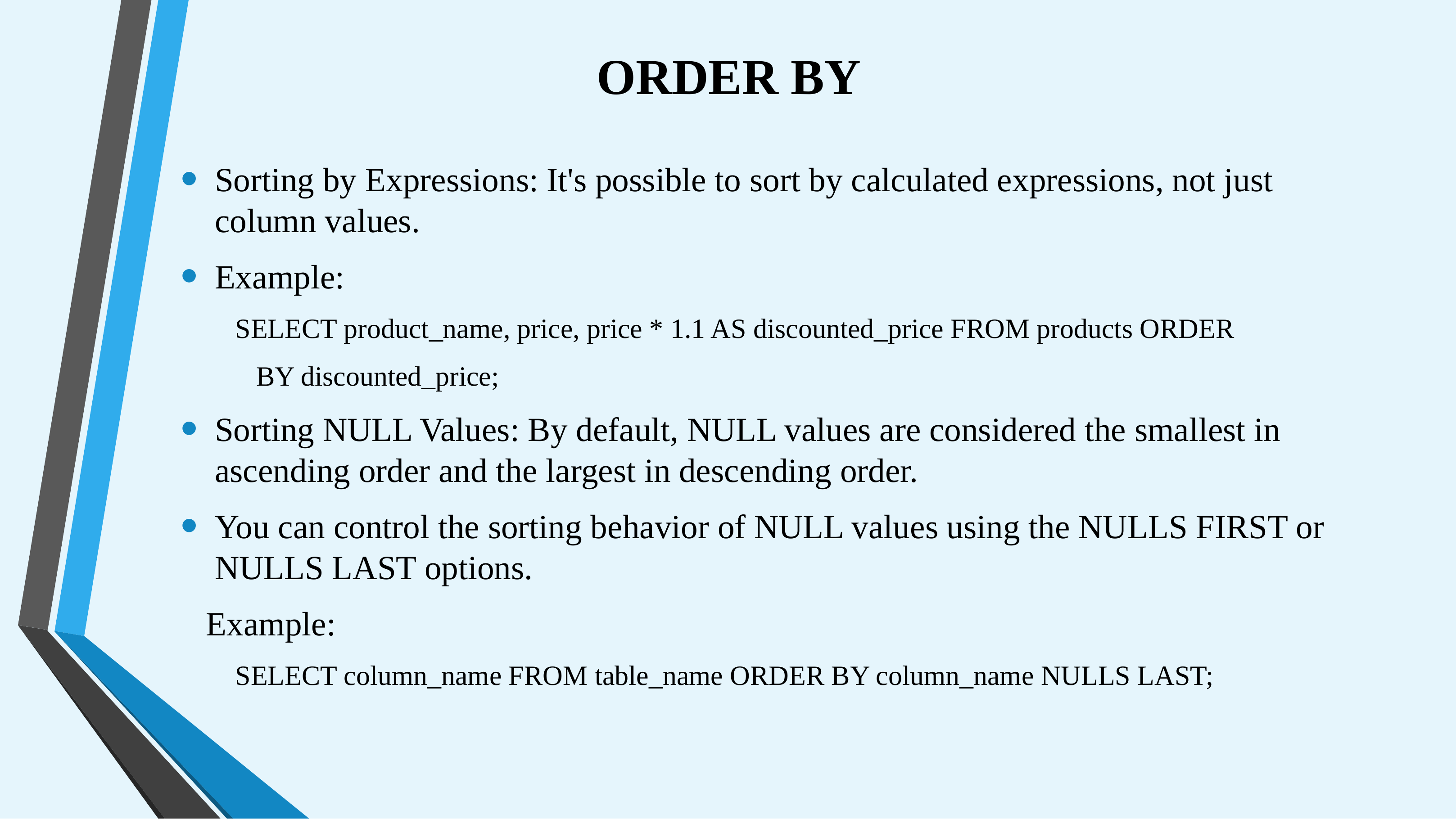

# ORDER BY
Sorting by Expressions: It's possible to sort by calculated expressions, not just column values.
Example:
SELECT product_name, price, price * 1.1 AS discounted_price FROM products ORDER
   BY discounted_price;
Sorting NULL Values: By default, NULL values are considered the smallest in ascending order and the largest in descending order.
You can control the sorting behavior of NULL values using the NULLS FIRST or NULLS LAST options.
   Example:
SELECT column_name FROM table_name ORDER BY column_name NULLS LAST;